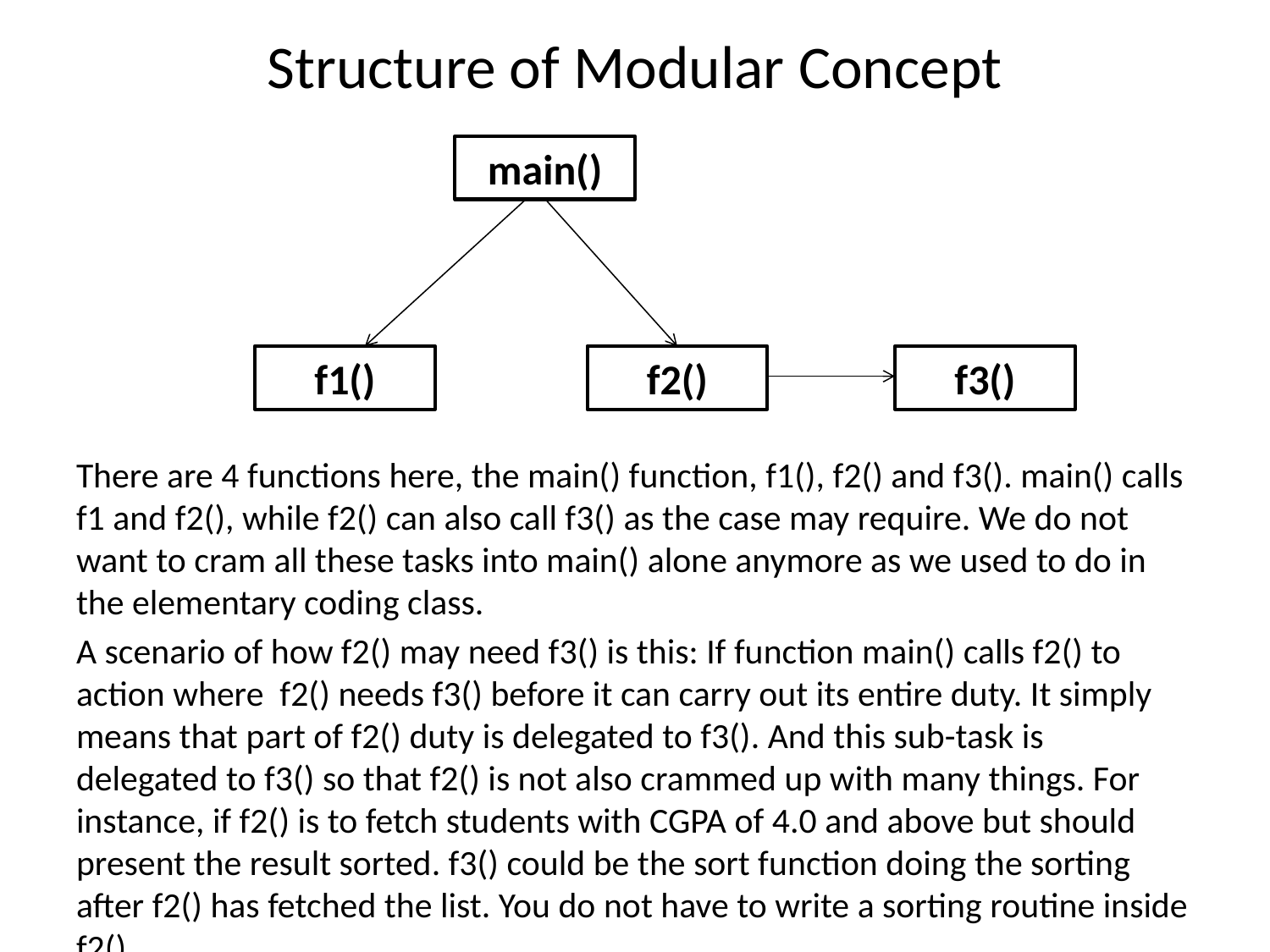

# Structure of Modular Concept
main()
f3()
f1()
f2()
There are 4 functions here, the main() function, f1(), f2() and f3(). main() calls f1 and f2(), while f2() can also call f3() as the case may require. We do not want to cram all these tasks into main() alone anymore as we used to do in the elementary coding class.
A scenario of how f2() may need f3() is this: If function main() calls f2() to action where  f2() needs f3() before it can carry out its entire duty. It simply means that part of f2() duty is delegated to f3(). And this sub-task is delegated to f3() so that f2() is not also crammed up with many things. For instance, if f2() is to fetch students with CGPA of 4.0 and above but should present the result sorted. f3() could be the sort function doing the sorting after f2() has fetched the list. You do not have to write a sorting routine inside f2().